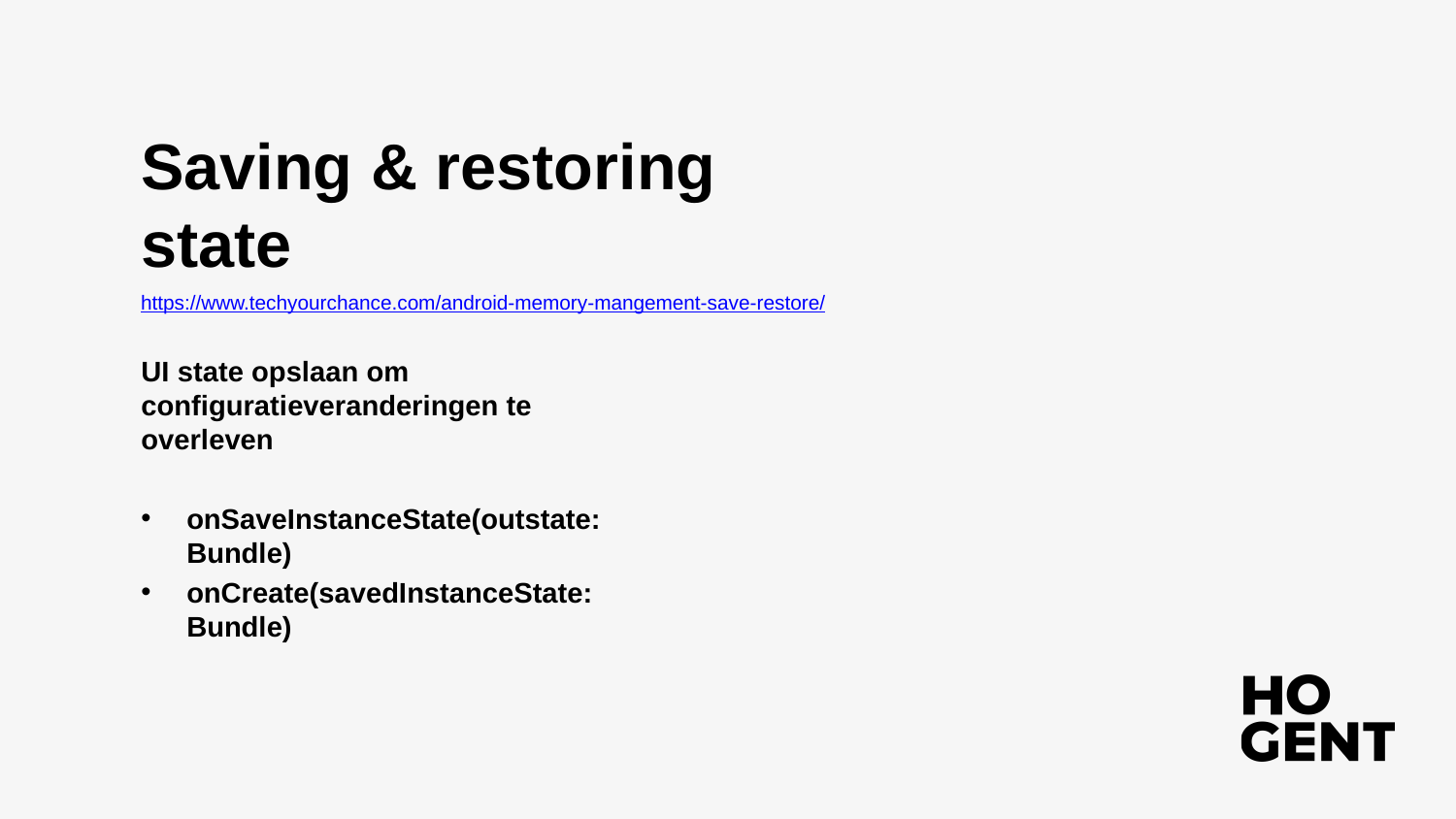

# Saving & restoring state
https://www.techyourchance.com/android-memory-mangement-save-restore/
UI state opslaan om configuratieveranderingen te overleven

onSaveInstanceState(outstate: Bundle)
onCreate(savedInstanceState: Bundle)